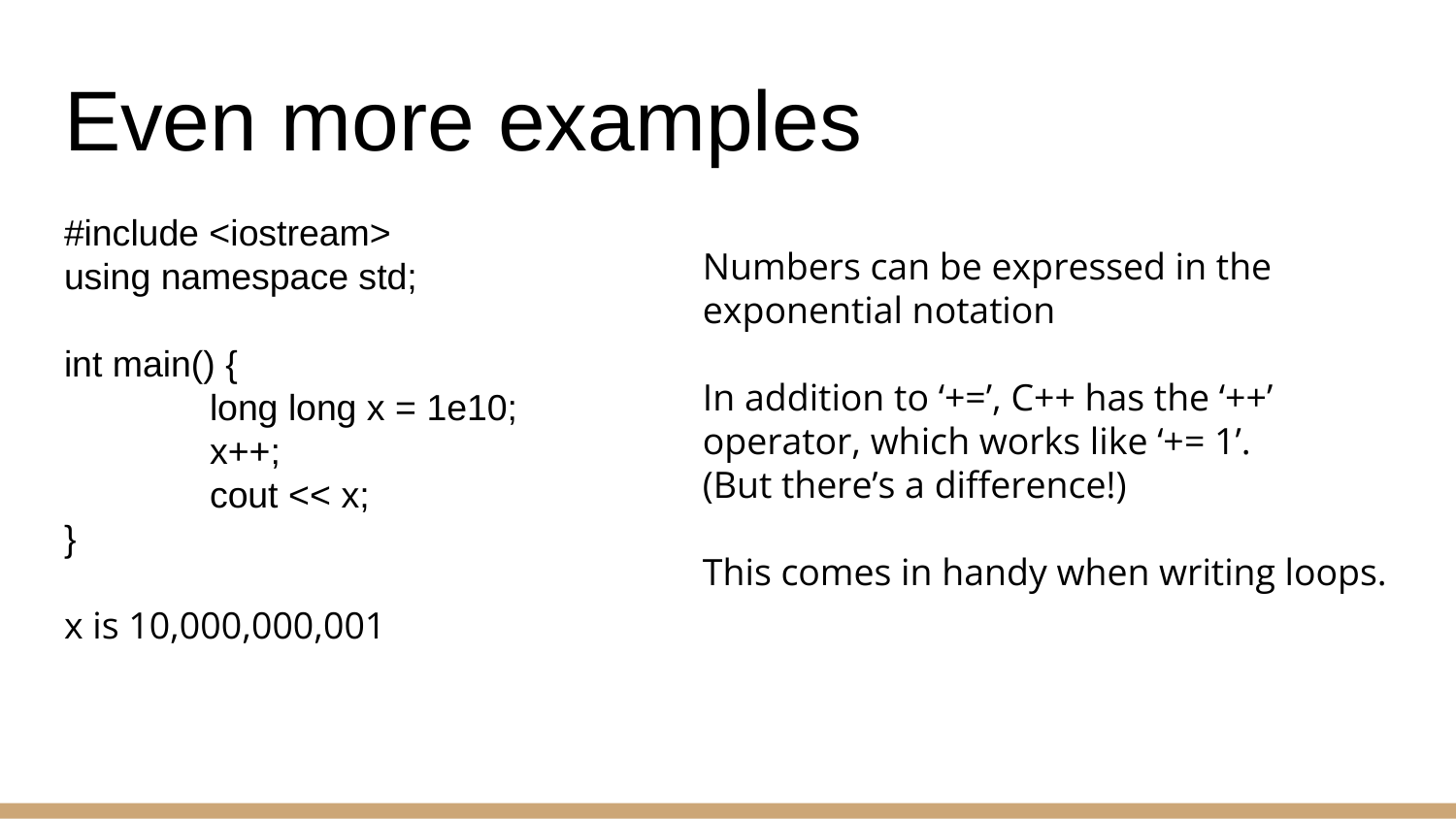

# Even more examples
#include <iostream>
using namespace std;

int main() {
	long long x = 1e10;
	x++;
	cout << x;
}

x is 10,000,000,001
Numbers can be expressed in the exponential notation

In addition to ‘+=’, C++ has the ‘++’ operator, which works like ‘+= 1’.
(But there’s a difference!)

This comes in handy when writing loops.